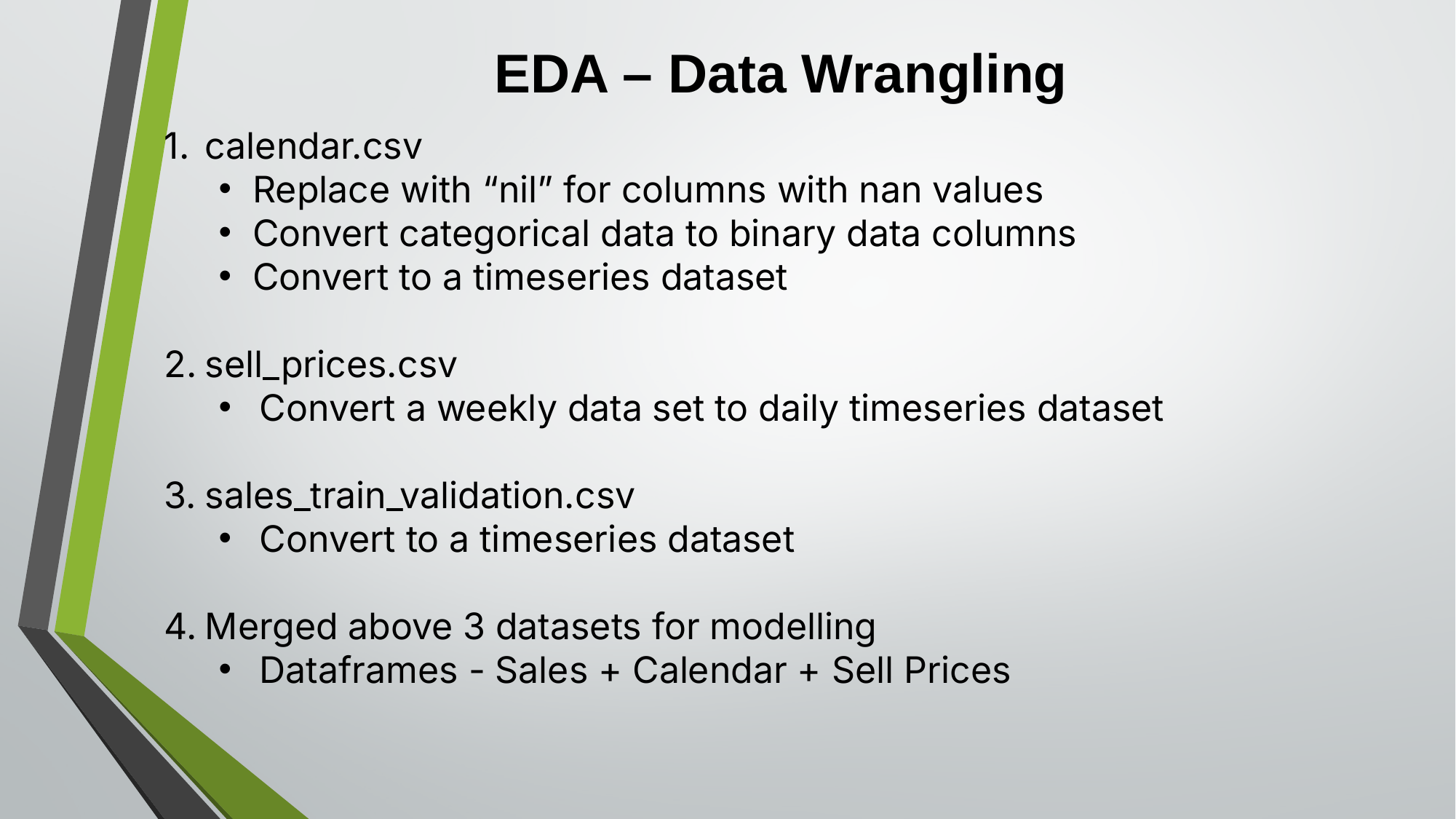

# EDA – Data Wrangling
calendar.csv
Replace with “nil” for columns with nan values
Convert categorical data to binary data columns
Convert to a timeseries dataset

sell_prices.csv
Convert a weekly data set to daily timeseries dataset

sales_train_validation.csv
Convert to a timeseries dataset

Merged above 3 datasets for modelling
Dataframes - Sales + Calendar + Sell Prices